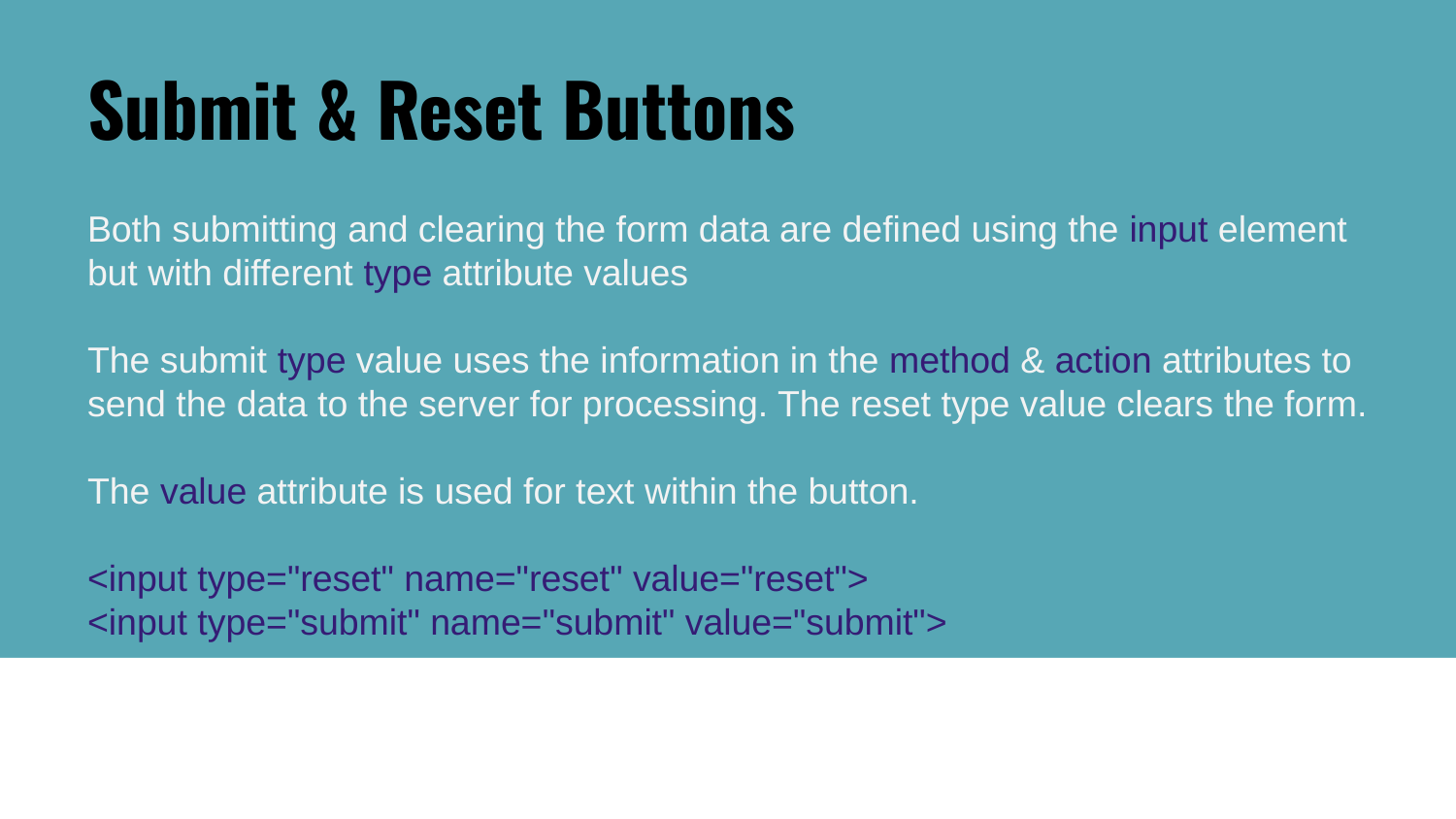

# Submit & Reset Buttons
Both submitting and clearing the form data are defined using the input element but with different type attribute values

The submit type value uses the information in the method & action attributes to send the data to the server for processing. The reset type value clears the form.

The value attribute is used for text within the button.

<input type="reset" name="reset" value="reset">
<input type="submit" name="submit" value="submit">